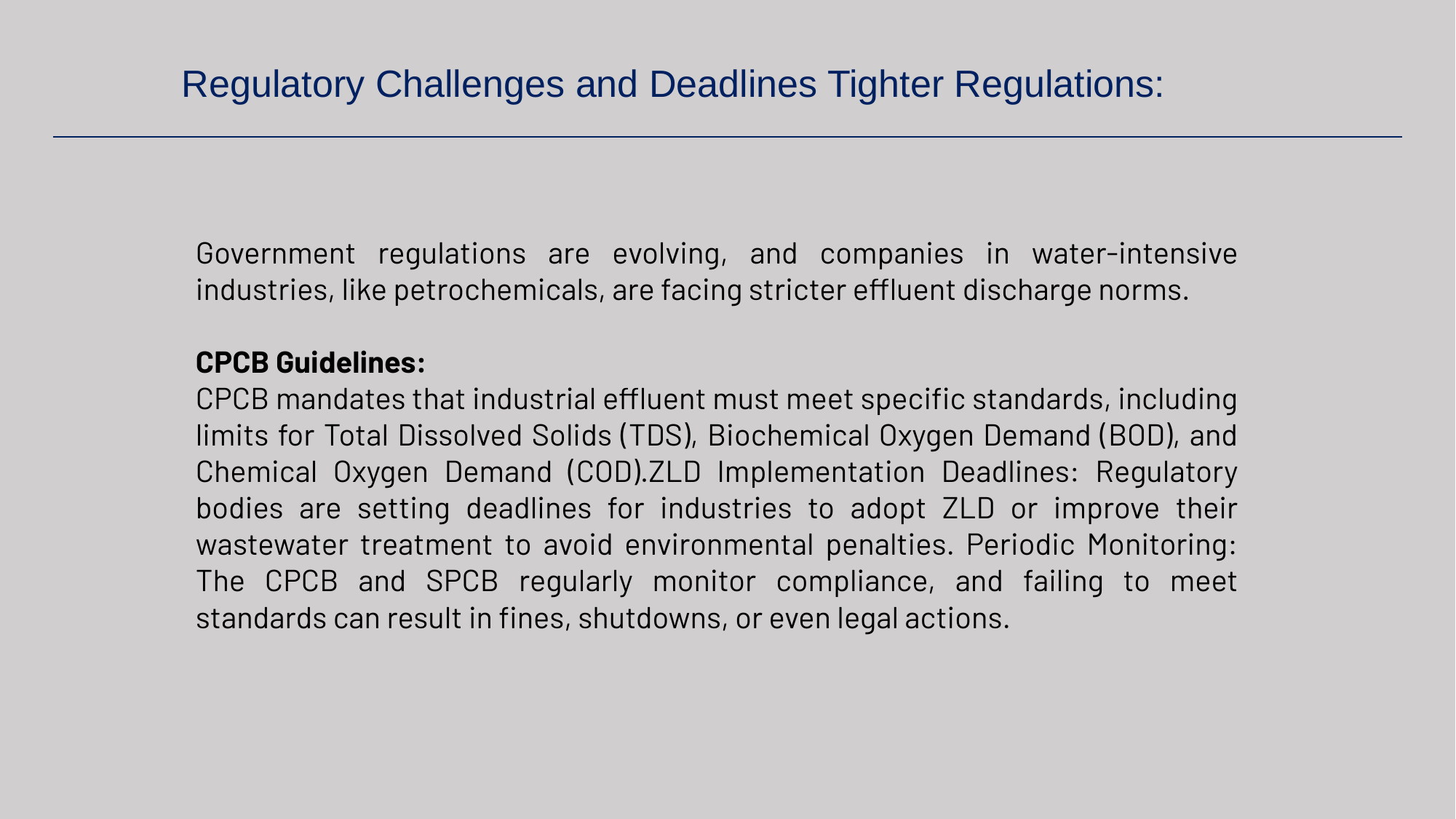

Regulatory Challenges and Deadlines Tighter Regulations:
Government regulations are evolving, and companies in water-intensive industries, like petrochemicals, are facing stricter effluent discharge norms.

CPCB Guidelines:
CPCB mandates that industrial effluent must meet specific standards, including limits for Total Dissolved Solids (TDS), Biochemical Oxygen Demand (BOD), and Chemical Oxygen Demand (COD).ZLD Implementation Deadlines: Regulatory bodies are setting deadlines for industries to adopt ZLD or improve their wastewater treatment to avoid environmental penalties. Periodic Monitoring: The CPCB and SPCB regularly monitor compliance, and failing to meet standards can result in fines, shutdowns, or even legal actions.